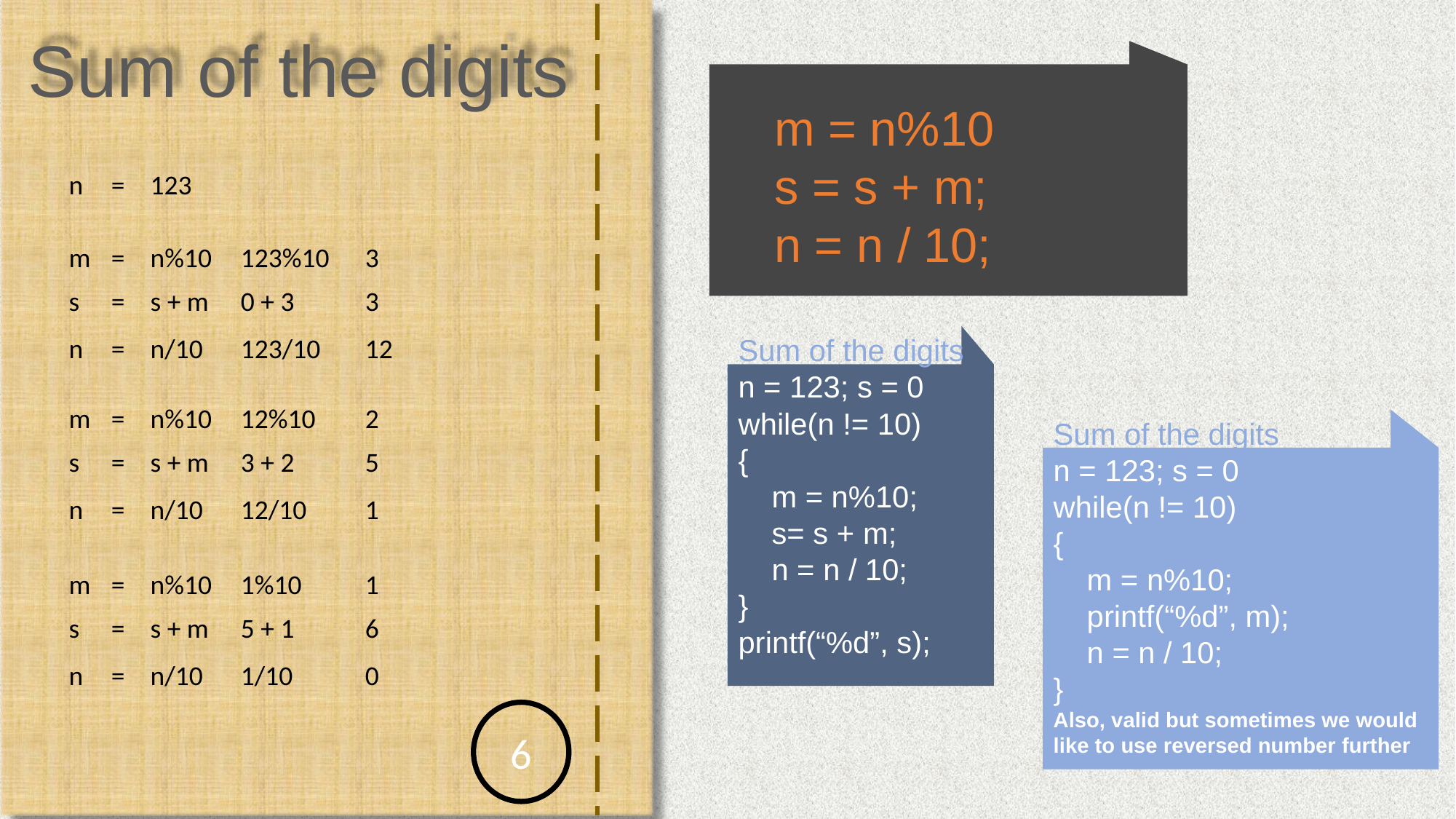

Sum of the digits

m = n%10
s = s + m;
n = n / 10;
| n | = | 123 |  |  |
| --- | --- | --- | --- | --- |
| m | = | n%10 | 123%10 | 3 |
| --- | --- | --- | --- | --- |
| s | = | s + m | 0 + 3 | 3 |
| --- | --- | --- | --- | --- |
Sum of the digits
n = 123; s = 0
while(n != 10)
{
    m = n%10;
    s= s + m;
    n = n / 10;
}
printf(“%d”, s);
| n | = | n/10 | 123/10 | 12 |
| --- | --- | --- | --- | --- |
| m | = | n%10 | 12%10 | 2 |
| --- | --- | --- | --- | --- |
Sum of the digits
n = 123; s = 0
while(n != 10)
{
    m = n%10;
    printf(“%d”, m);
    n = n / 10;
}
Also, valid but sometimes we would like to use reversed number further
| s | = | s + m | 3 + 2 | 5 |
| --- | --- | --- | --- | --- |
| n | = | n/10 | 12/10 | 1 |
| --- | --- | --- | --- | --- |
| m | = | n%10 | 1%10 | 1 |
| --- | --- | --- | --- | --- |
| s | = | s + m | 5 + 1 | 6 |
| --- | --- | --- | --- | --- |
| n | = | n/10 | 1/10 | 0 |
| --- | --- | --- | --- | --- |
6